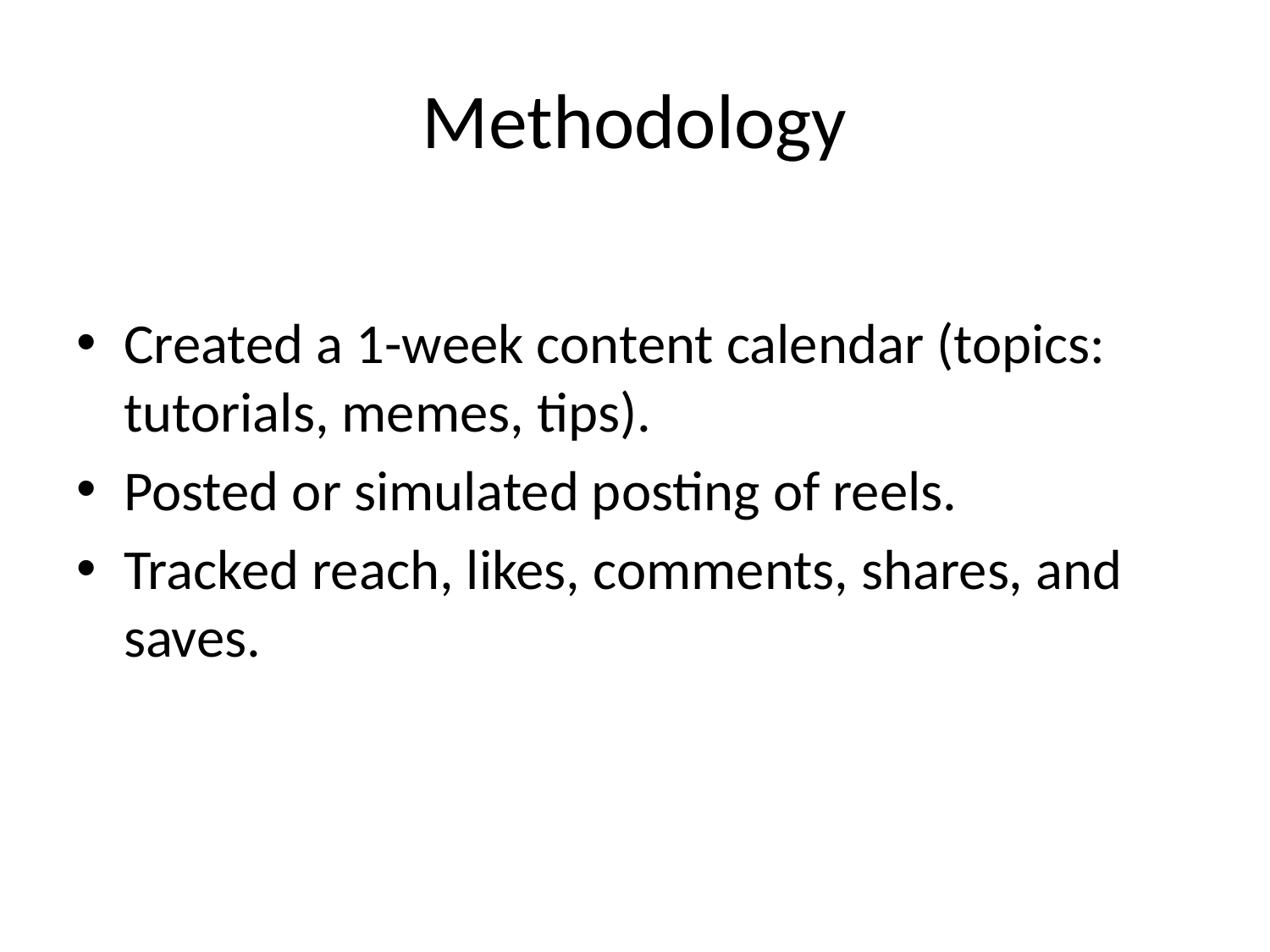

# Methodology

Created a 1-week content calendar (topics: tutorials, memes, tips).
Posted or simulated posting of reels.
Tracked reach, likes, comments, shares, and saves.